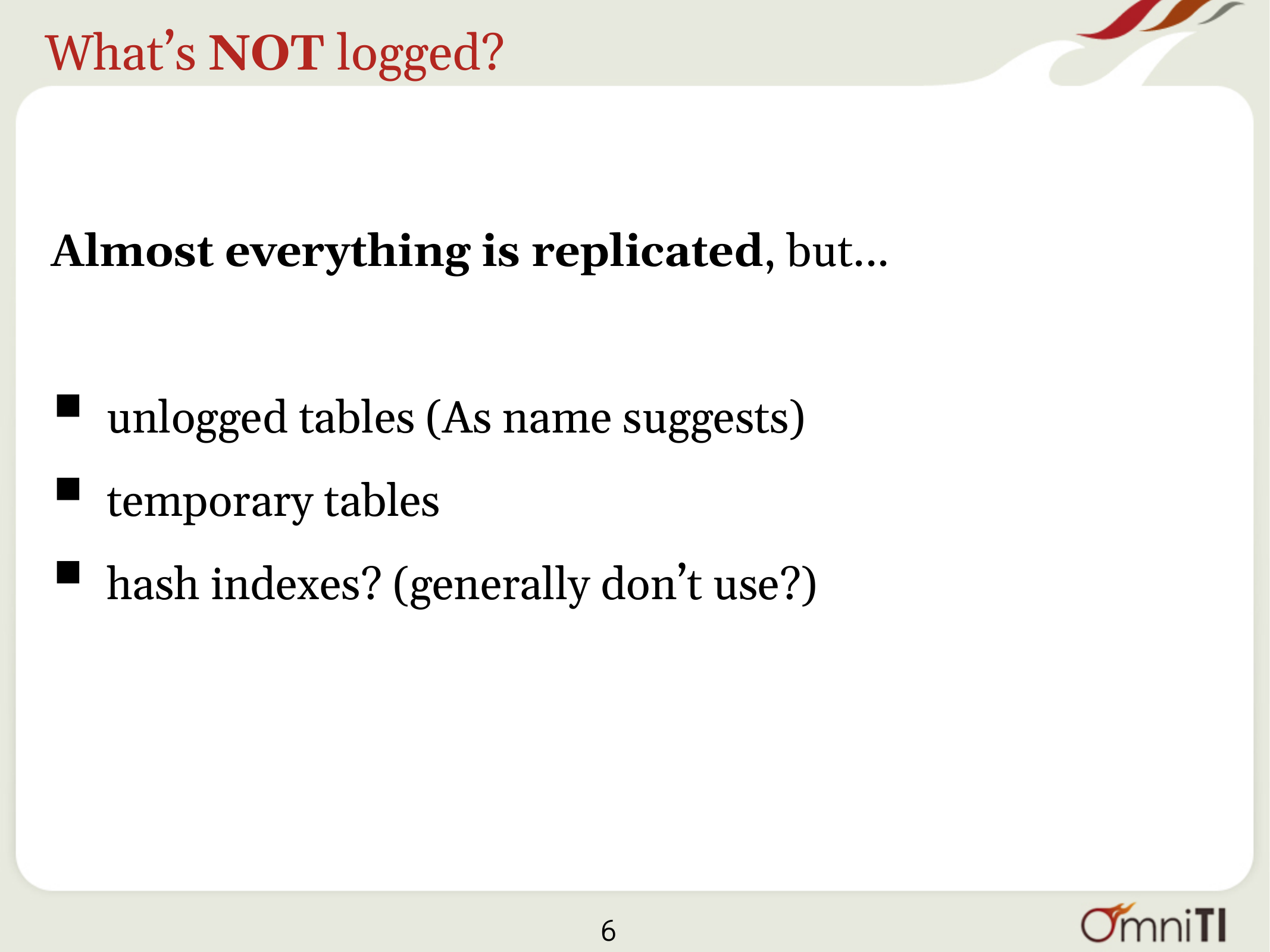

# What’s NOT logged?
Almost everything is replicated, but...

unlogged tables (As name suggests)
temporary tables
hash indexes? (generally don’t use?)

6